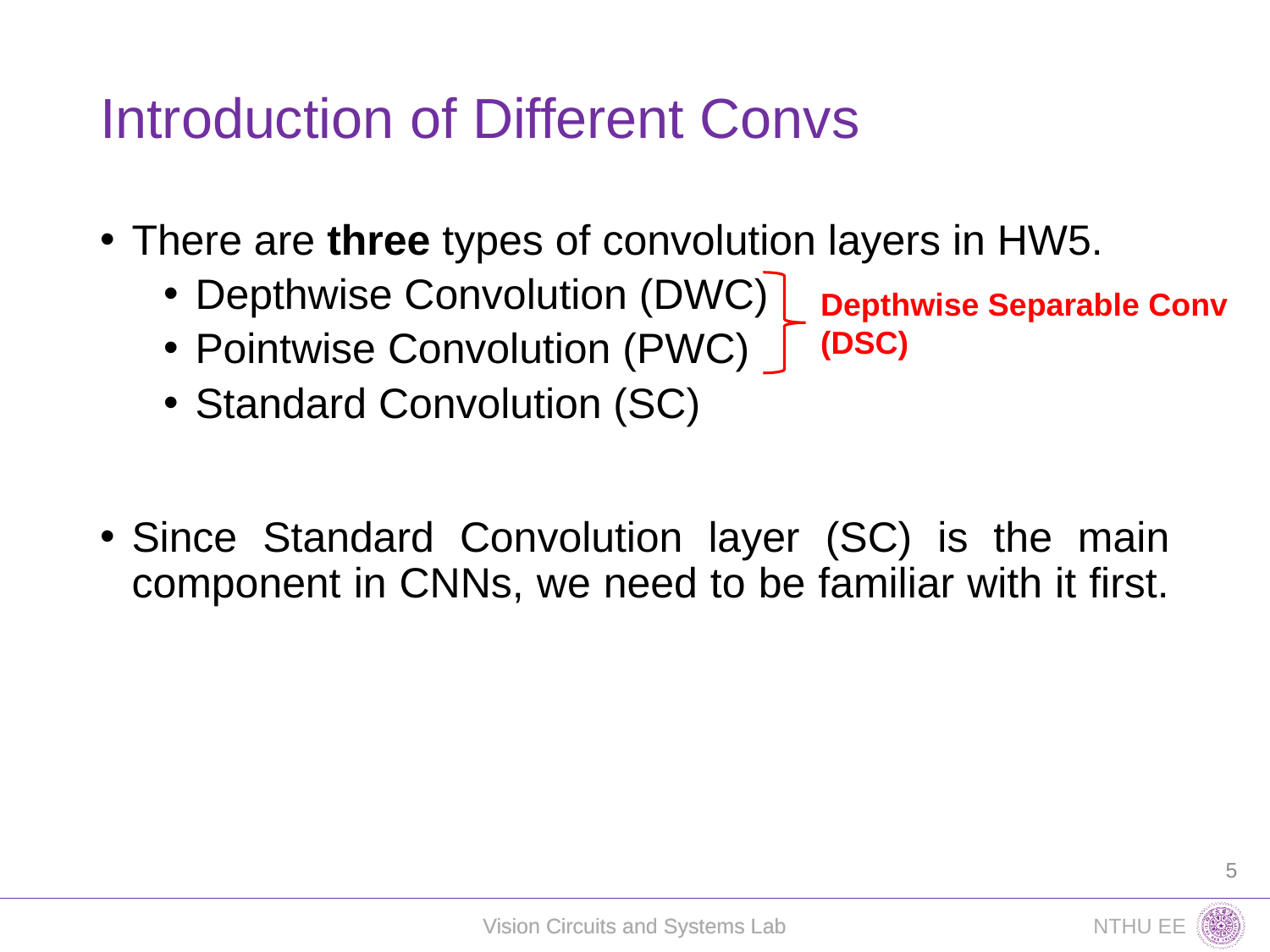

# Introduction of Different Convs
There are three types of convolution layers in HW5.
Depthwise Convolution (DWC)
Pointwise Convolution (PWC)
Standard Convolution (SC)

Since Standard Convolution layer (SC) is the main component in CNNs, we need to be familiar with it first.

Depthwise Separable Conv
(DSC)
5